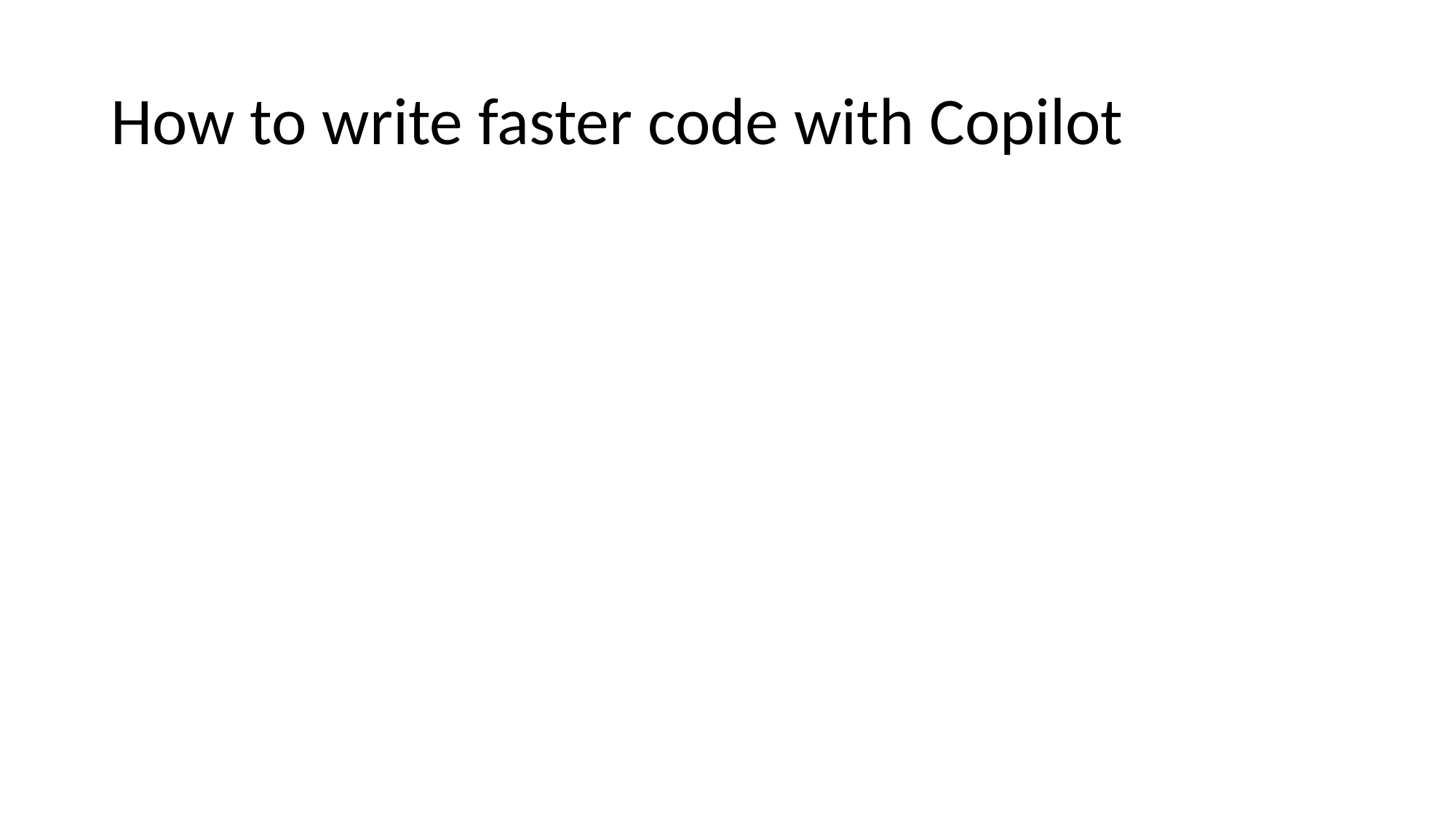

# How to write faster code with Copilot